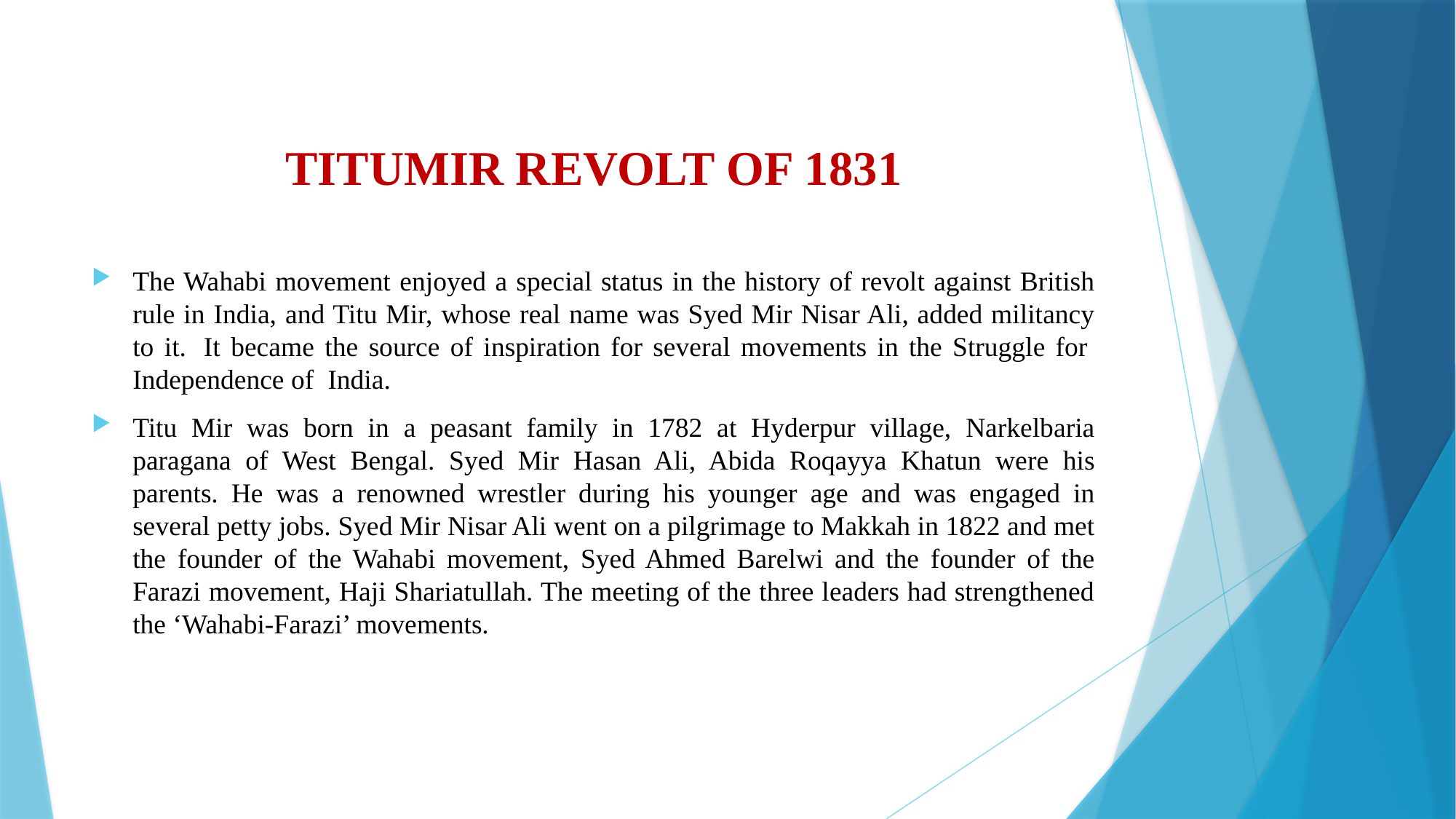

# TITUMIR REVOLT OF 1831
The Wahabi movement enjoyed a special status in the history of revolt against British rule in India, and Titu Mir, whose real name was Syed Mir Nisar Ali, added militancy to it.  It became the source of inspiration for several movements in the Struggle for  Independence of  India.
Titu Mir was born in a peasant family in 1782 at Hyderpur village, Narkelbaria paragana of West Bengal. Syed Mir Hasan Ali, Abida Roqayya Khatun were his parents. He was a renowned wrestler during his younger age and was engaged in several petty jobs. Syed Mir Nisar Ali went on a pilgrimage to Makkah in 1822 and met the founder of the Wahabi movement, Syed Ahmed Barelwi and the founder of the Farazi movement, Haji Shariatullah. The meeting of the three leaders had strengthened the ‘Wahabi-Farazi’ movements.